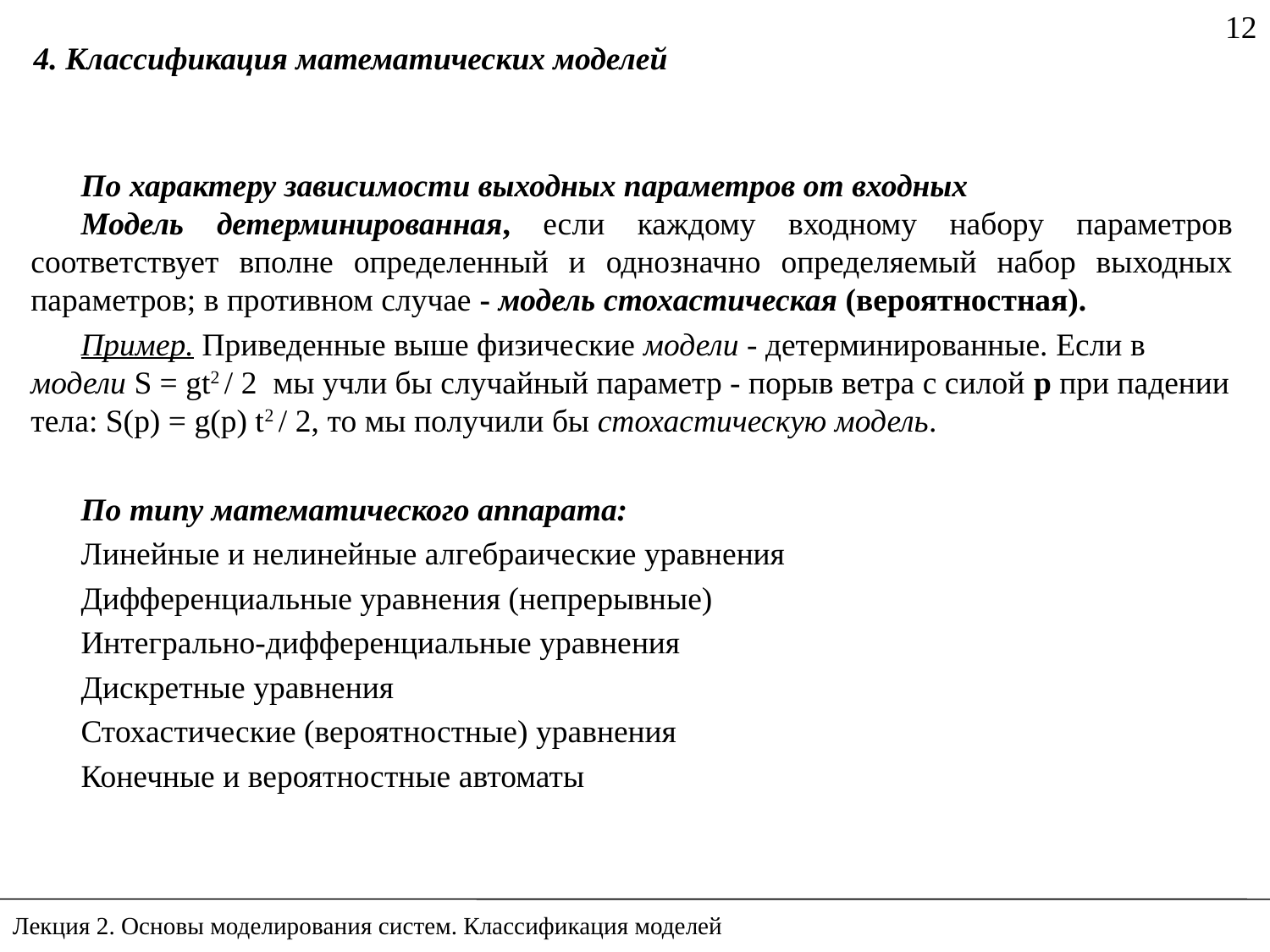

12
4. Классификация математических моделей
По характеру зависимости выходных параметров от входных
Модель детерминированная, если каждому входному набору параметров соответствует вполне определенный и однозначно определяемый набор выходных параметров; в противном случае - модель стохастическая (вероятностная).
Пример. Приведенные выше физические модели - детерминированные. Если в модели S = gt2 / 2  мы учли бы случайный параметр - порыв ветра с силой p при падении тела: S(p) = g(p) t2 / 2, то мы получили бы стохастическую модель.

По типу математического аппарата:
Линейные и нелинейные алгебраические уравнения
Дифференциальные уравнения (непрерывные)
Интегрально-дифференциальные уравнения
Дискретные уравнения
Стохастические (вероятностные) уравнения
Конечные и вероятностные автоматы

Лекция 2. Основы моделирования систем. Классификация моделей